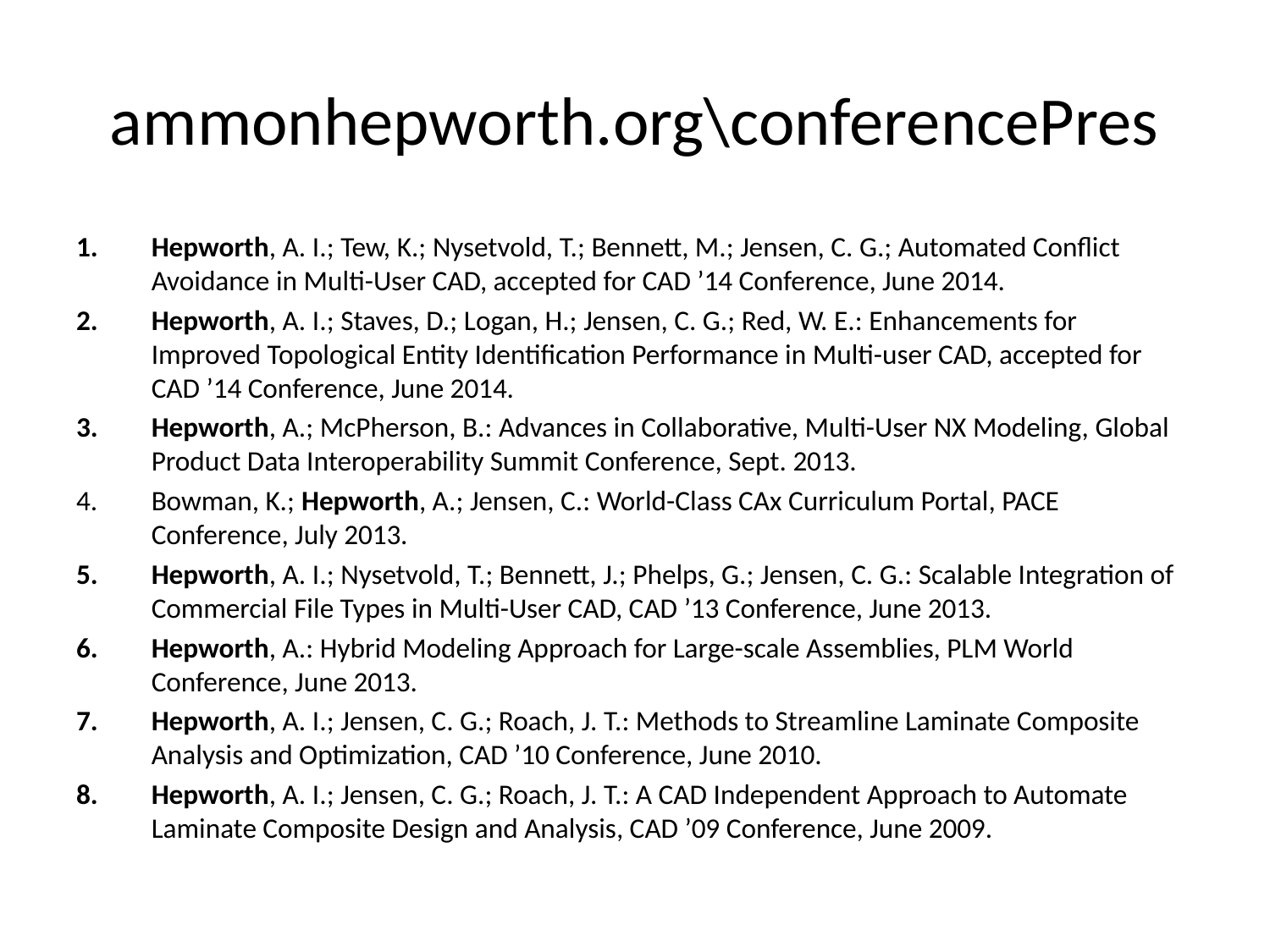

# ammonhepworth.org\conferencePres
Hepworth, A. I.; Tew, K.; Nysetvold, T.; Bennett, M.; Jensen, C. G.; Automated Conflict Avoidance in Multi-User CAD, accepted for CAD ’14 Conference, June 2014.
Hepworth, A. I.; Staves, D.; Logan, H.; Jensen, C. G.; Red, W. E.: Enhancements for Improved Topological Entity Identification Performance in Multi-user CAD, accepted for CAD ’14 Conference, June 2014.
Hepworth, A.; McPherson, B.: Advances in Collaborative, Multi-User NX Modeling, Global Product Data Interoperability Summit Conference, Sept. 2013.
Bowman, K.; Hepworth, A.; Jensen, C.: World-Class CAx Curriculum Portal, PACE Conference, July 2013.
Hepworth, A. I.; Nysetvold, T.; Bennett, J.; Phelps, G.; Jensen, C. G.: Scalable Integration of Commercial File Types in Multi-User CAD, CAD ’13 Conference, June 2013.
Hepworth, A.: Hybrid Modeling Approach for Large-scale Assemblies, PLM World Conference, June 2013.
Hepworth, A. I.; Jensen, C. G.; Roach, J. T.: Methods to Streamline Laminate Composite Analysis and Optimization, CAD ’10 Conference, June 2010.
Hepworth, A. I.; Jensen, C. G.; Roach, J. T.: A CAD Independent Approach to Automate Laminate Composite Design and Analysis, CAD ’09 Conference, June 2009.